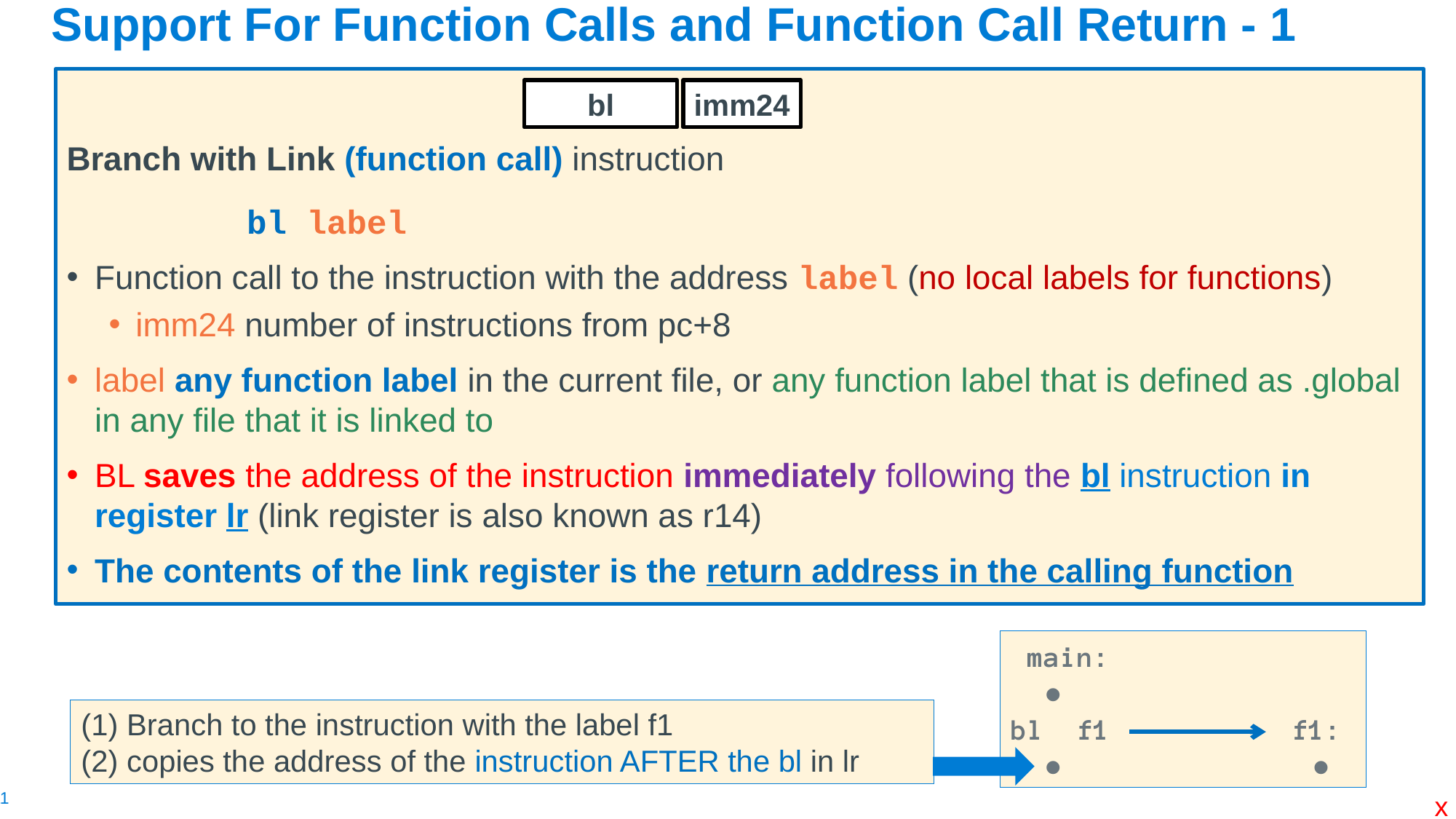

# Support For Function Calls and Function Call Return - 1

Branch with Link (function call) instruction
         bl label
Function call to the instruction with the address label (no local labels for functions)
imm24 number of instructions from pc+8
label any function label in the current ﬁle, or any function label that is deﬁned as .global in any ﬁle that it is linked to
BL saves the address of the instruction immediately following the bl instruction in register lr (link register is also known as r14)
The contents of the link register is the return address in the calling function
bl
imm24
 main:
  ●
bl  f1           f1:
  ●		     ●
(1) Branch to the instruction with the label f1
(2) copies the address of the instruction AFTER the bl in lr

x